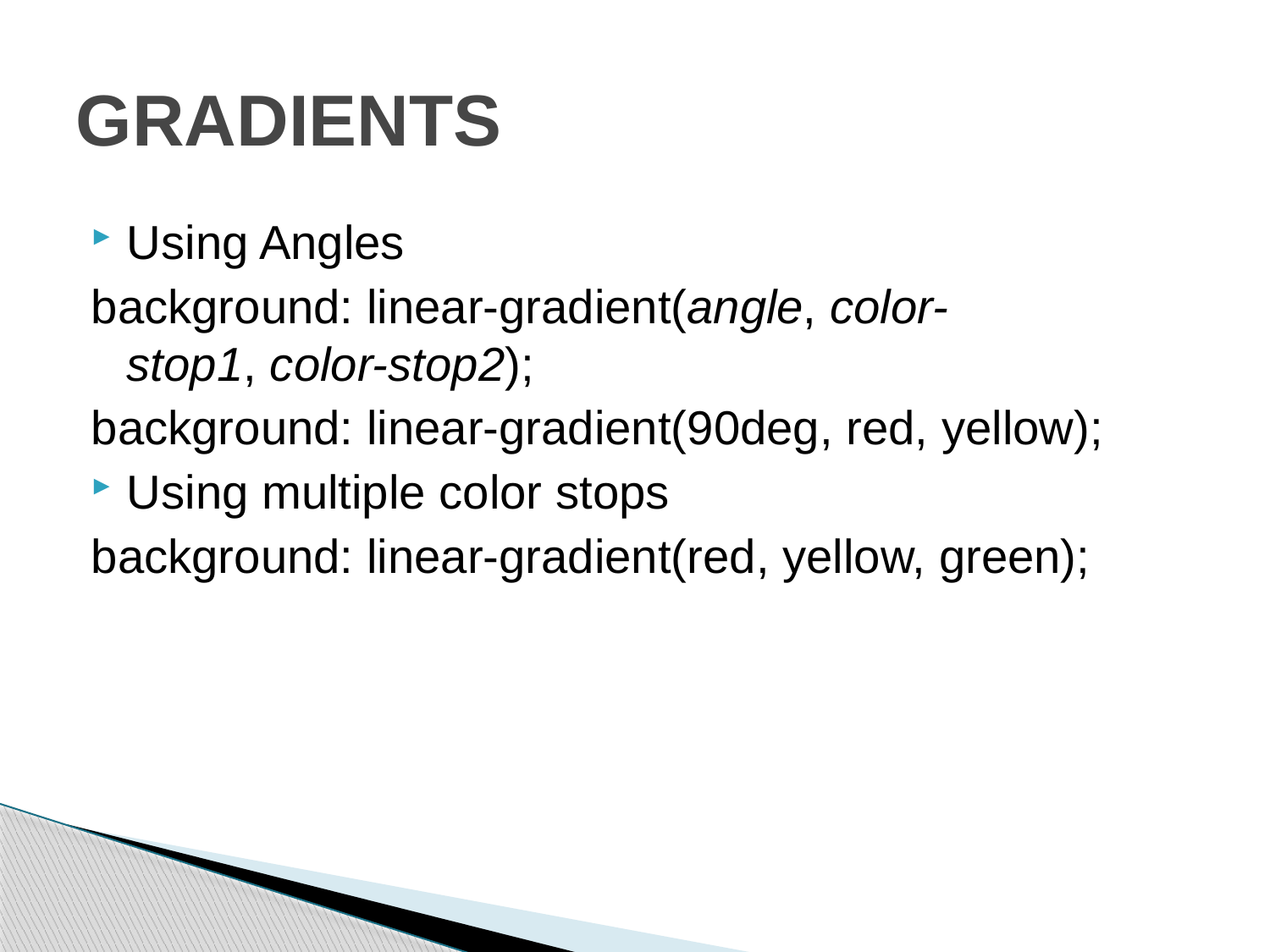

# GRADIENTS
Using Angles
background: linear-gradient(angle, color-stop1, color-stop2);
background: linear-gradient(90deg, red, yellow);
Using multiple color stops
background: linear-gradient(red, yellow, green);